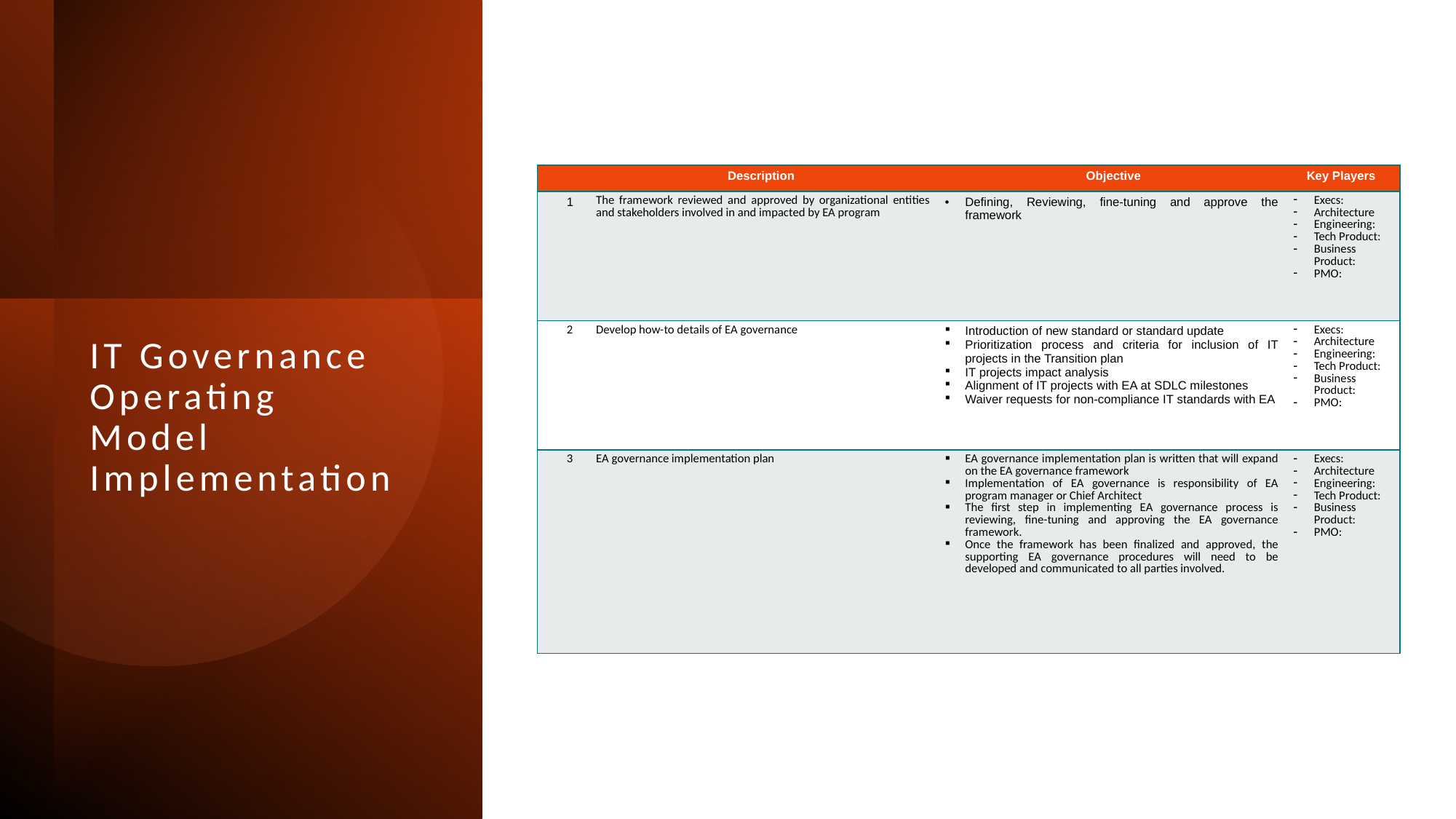

|  | Description | Objective | Key Players |
| --- | --- | --- | --- |
| 1 | The framework reviewed and approved by organizational entities and stakeholders involved in and impacted by EA program | Defining, Reviewing, fine-tuning and approve the framework | Execs: Architecture Engineering: Tech Product: Business Product: PMO: |
| 2 | Develop how-to details of EA governance | Introduction of new standard or standard update Prioritization process and criteria for inclusion of IT projects in the Transition plan IT projects impact analysis Alignment of IT projects with EA at SDLC milestones Waiver requests for non-compliance IT standards with EA | Execs: Architecture Engineering: Tech Product: Business Product: PMO: |
| 3 | EA governance implementation plan | EA governance implementation plan is written that will expand on the EA governance framework Implementation of EA governance is responsibility of EA program manager or Chief Architect The first step in implementing EA governance process is reviewing, fine-tuning and approving the EA governance framework. Once the framework has been finalized and approved, the supporting EA governance procedures will need to be developed and communicated to all parties involved. | Execs: Architecture Engineering: Tech Product: Business Product: PMO: |

# IT Governance Operating Model Implementation